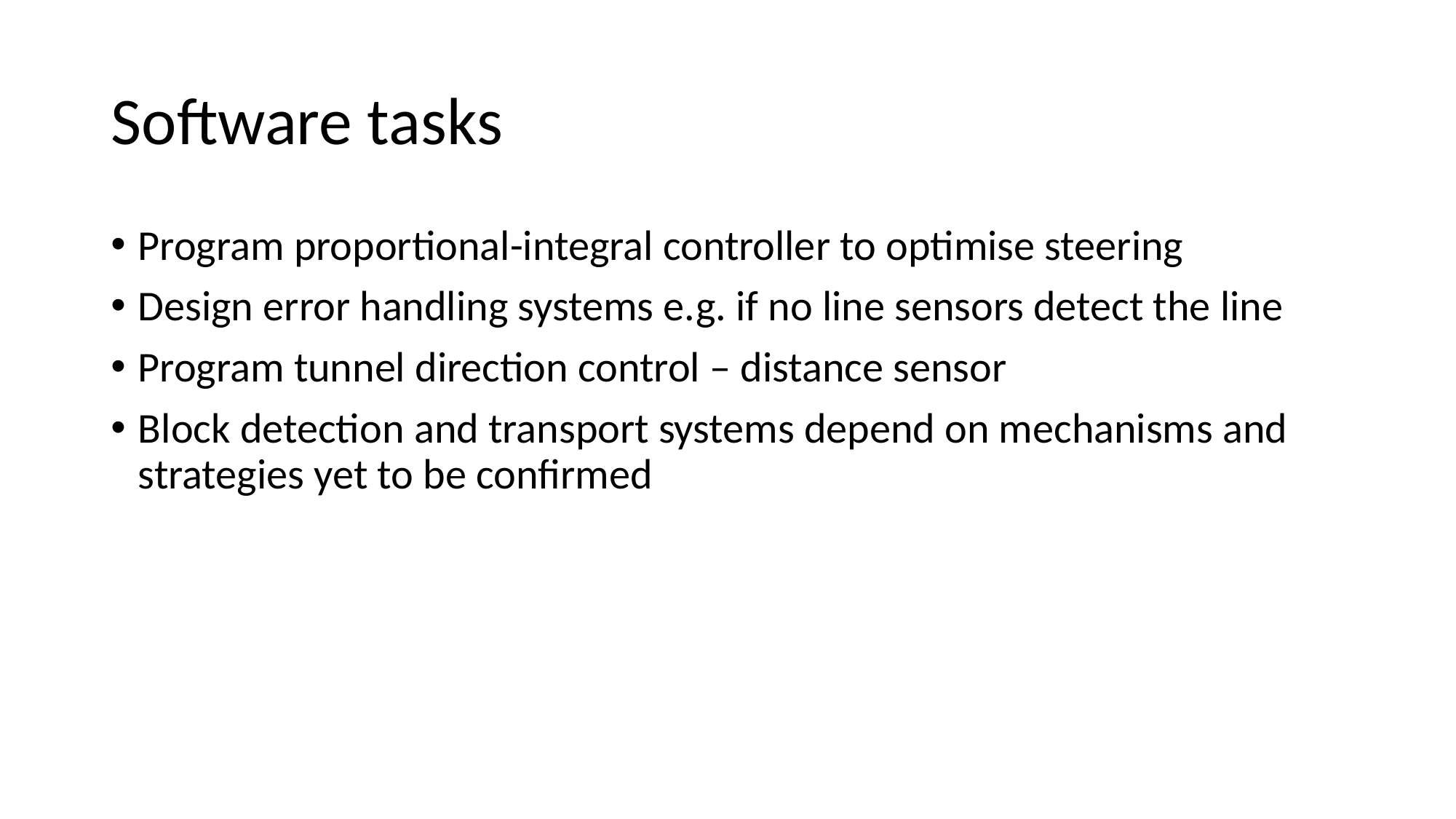

# Software tasks
Program proportional-integral controller to optimise steering
Design error handling systems e.g. if no line sensors detect the line
Program tunnel direction control – distance sensor
Block detection and transport systems depend on mechanisms and strategies yet to be confirmed